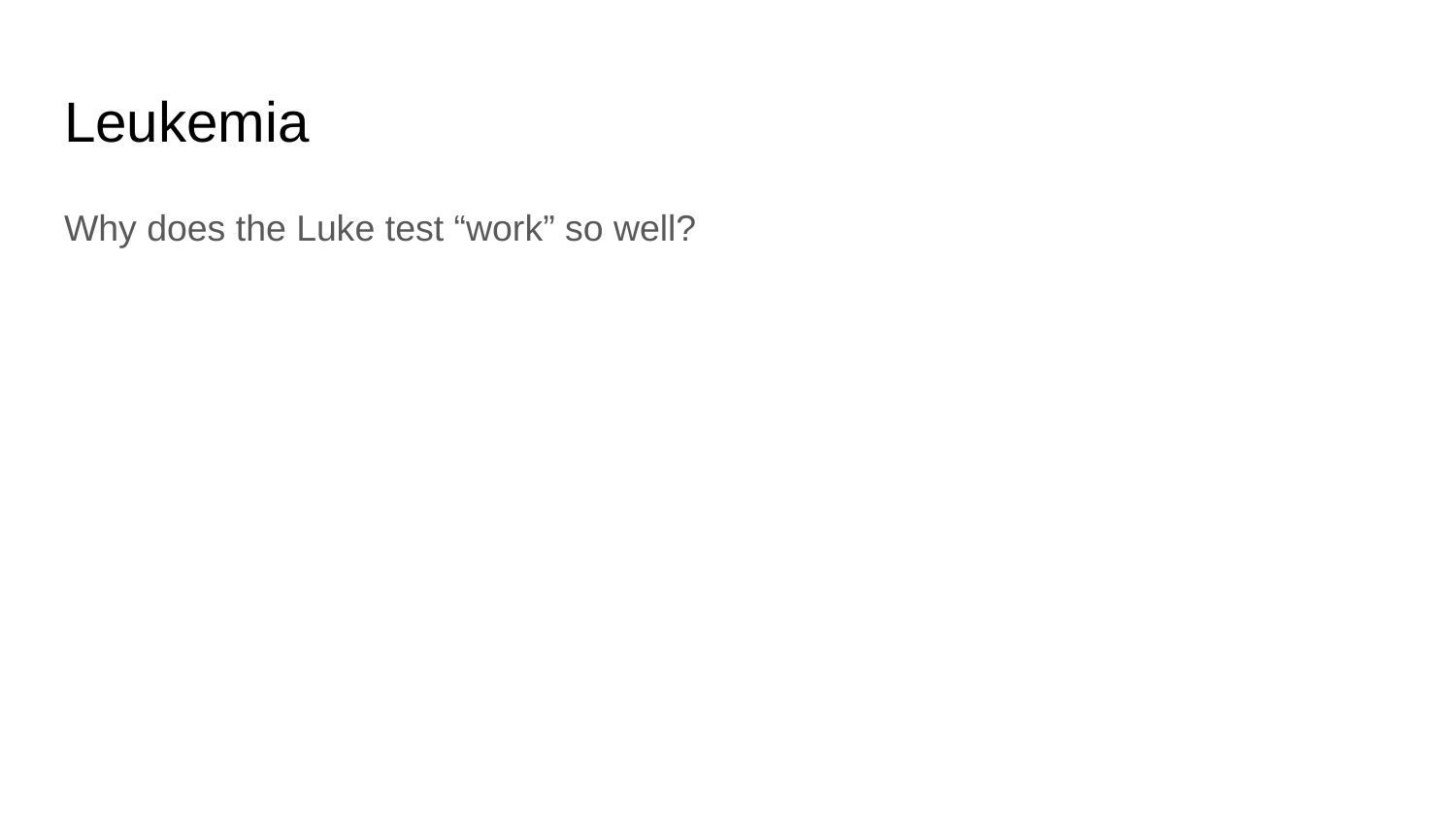

# Leukemia
Why does the Luke test “work” so well?